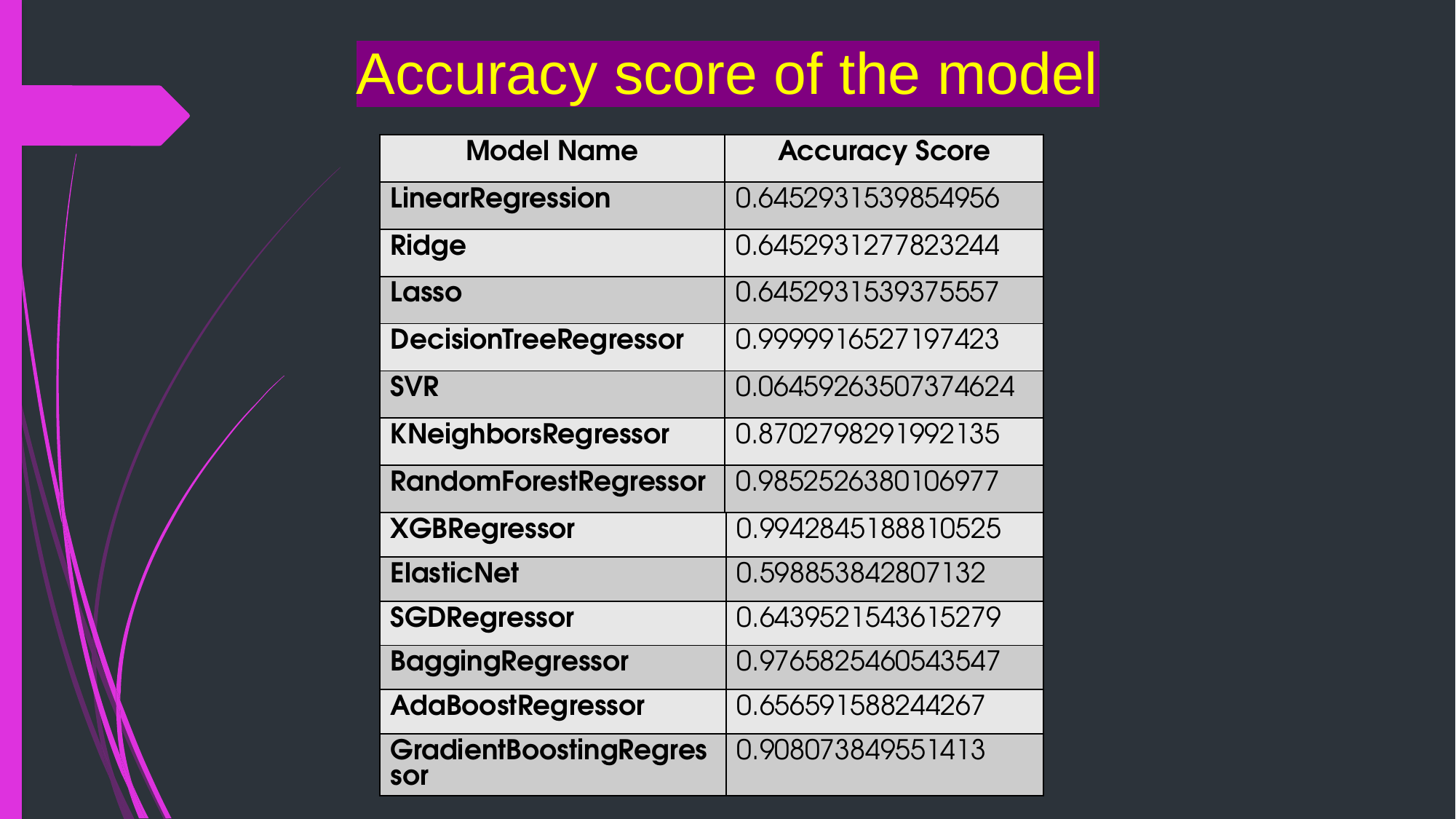

# Accuracy score of the model
| Model Name | Accuracy Score |
| --- | --- |
| LinearRegression | 0.6452931539854956 |
| Ridge | 0.6452931277823244 |
| Lasso | 0.6452931539375557 |
| DecisionTreeRegressor | 0.9999916527197423 |
| SVR | 0.06459263507374624 |
| KNeighborsRegressor | 0.8702798291992135 |
| RandomForestRegressor | 0.9852526380106977 |
| XGBRegressor | 0.9942845188810525 |
| --- | --- |
| ElasticNet | 0.598853842807132 |
| SGDRegressor | 0.6439521543615279 |
| BaggingRegressor | 0.9765825460543547 |
| AdaBoostRegressor | 0.656591588244267 |
| GradientBoostingRegressor | 0.908073849551413 |